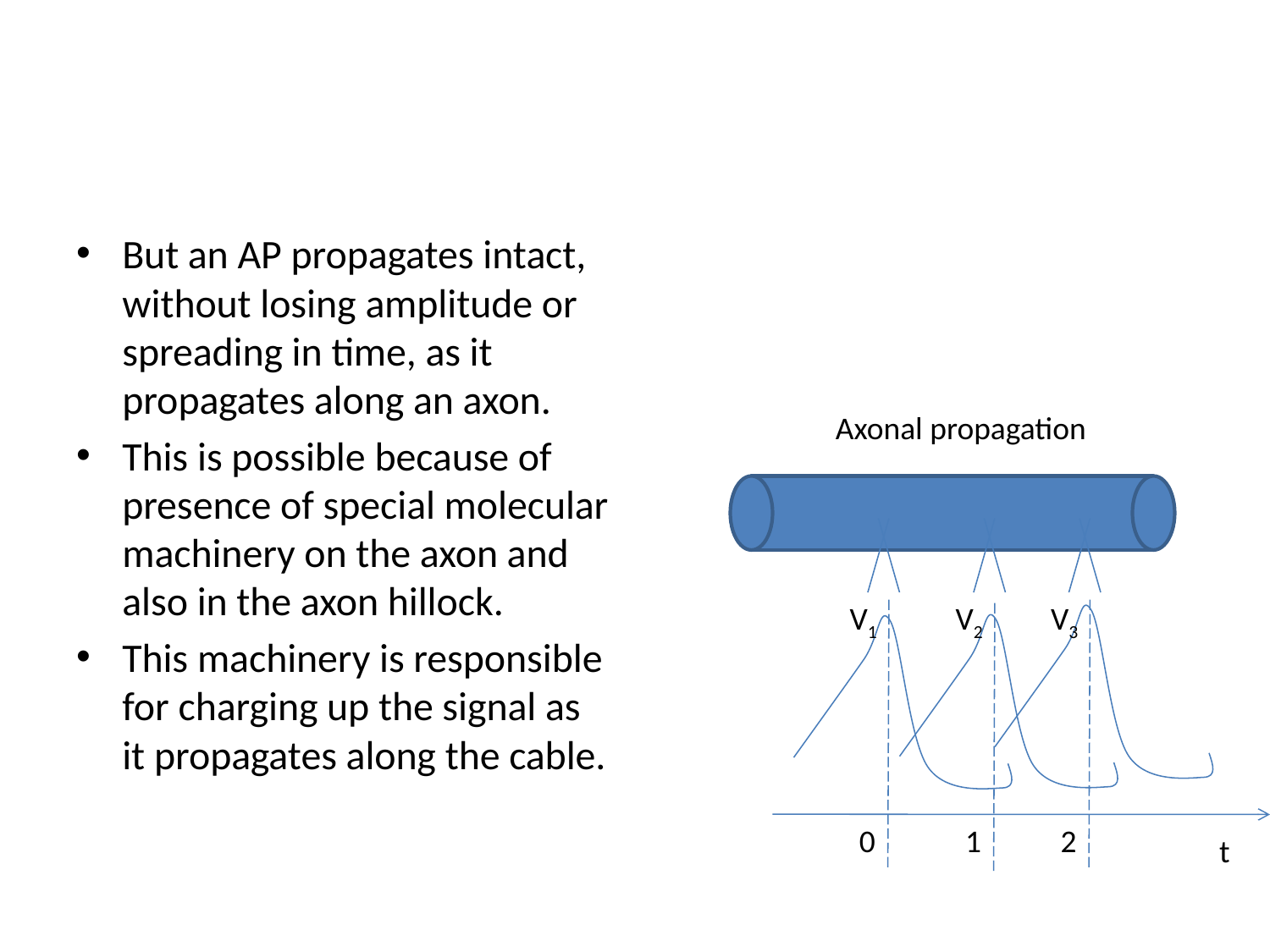

#
But an AP propagates intact, without losing amplitude or spreading in time, as it propagates along an axon.
This is possible because of presence of special molecular machinery on the axon and also in the axon hillock.
This machinery is responsible for charging up the signal as it propagates along the cable.

Axonal propagation

V1
V2

V3

0
1
2
t